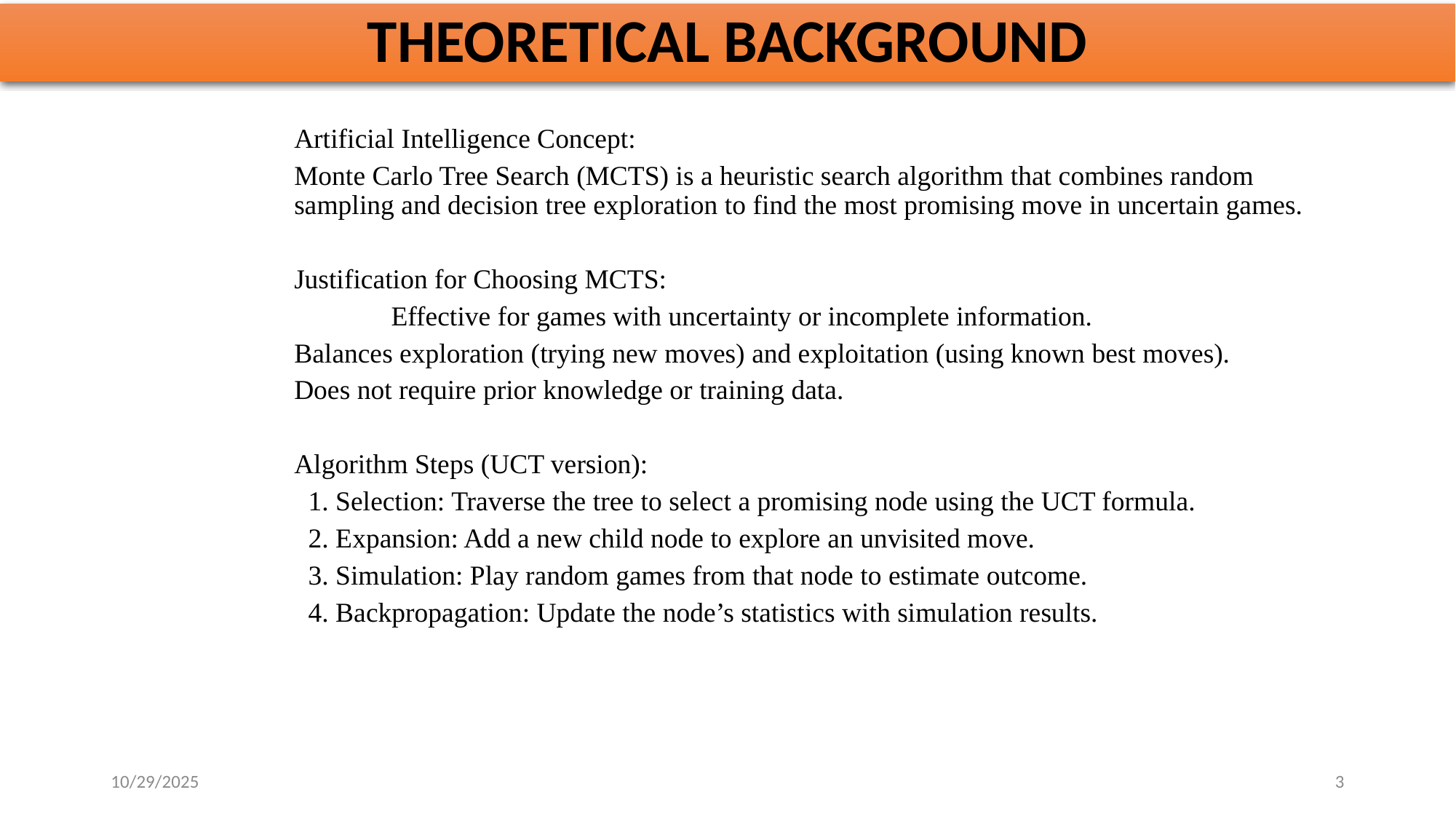

# THEORETICAL BACKGROUND
Artificial Intelligence Concept:
Monte Carlo Tree Search (MCTS) is a heuristic search algorithm that combines random sampling and decision tree exploration to find the most promising move in uncertain games.

Justification for Choosing MCTS:
              Effective for games with uncertainty or incomplete information.
Balances exploration (trying new moves) and exploitation (using known best moves).
Does not require prior knowledge or training data.

Algorithm Steps (UCT version):
  1. Selection: Traverse the tree to select a promising node using the UCT formula.
  2. Expansion: Add a new child node to explore an unvisited move.
  3. Simulation: Play random games from that node to estimate outcome.
  4. Backpropagation: Update the node’s statistics with simulation results.

10/29/2025
3